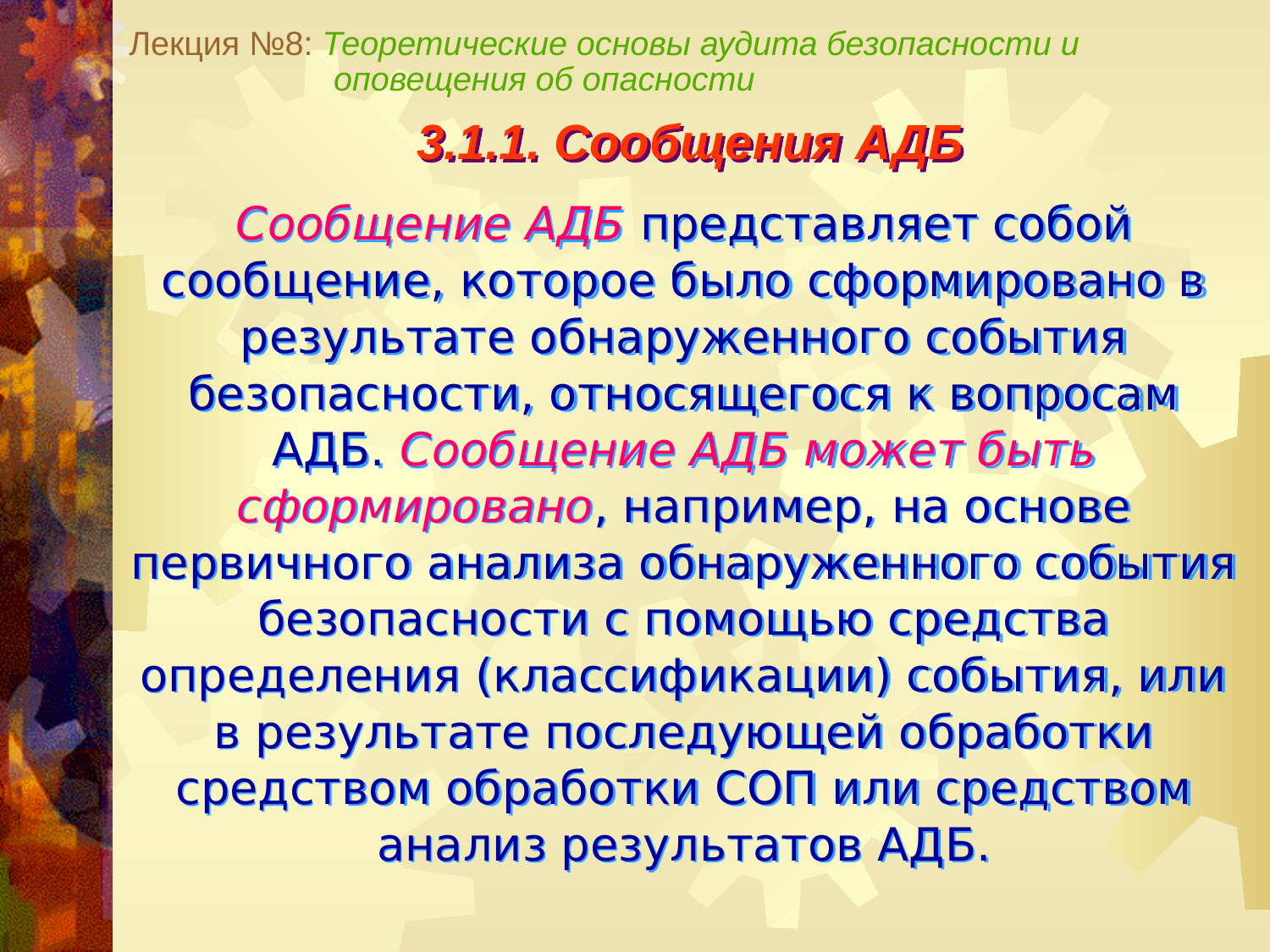

Лекция №8: Теоретические основы аудита безопасности и
                        оповещения об опасности
3.1.1. Сообщения АДБ
Сообщение АДБ представляет собой сообщение, которое было сформировано в результате обнаруженного события безопасности, относящегося к вопросам АДБ. Сообщение АДБ может быть сформировано, например, на основе первичного анализа обнаруженного события безопасности с помощью средства определения (классификации) события, или в результате последующей обработки средством обработки СОП или средством анализ результатов АДБ.